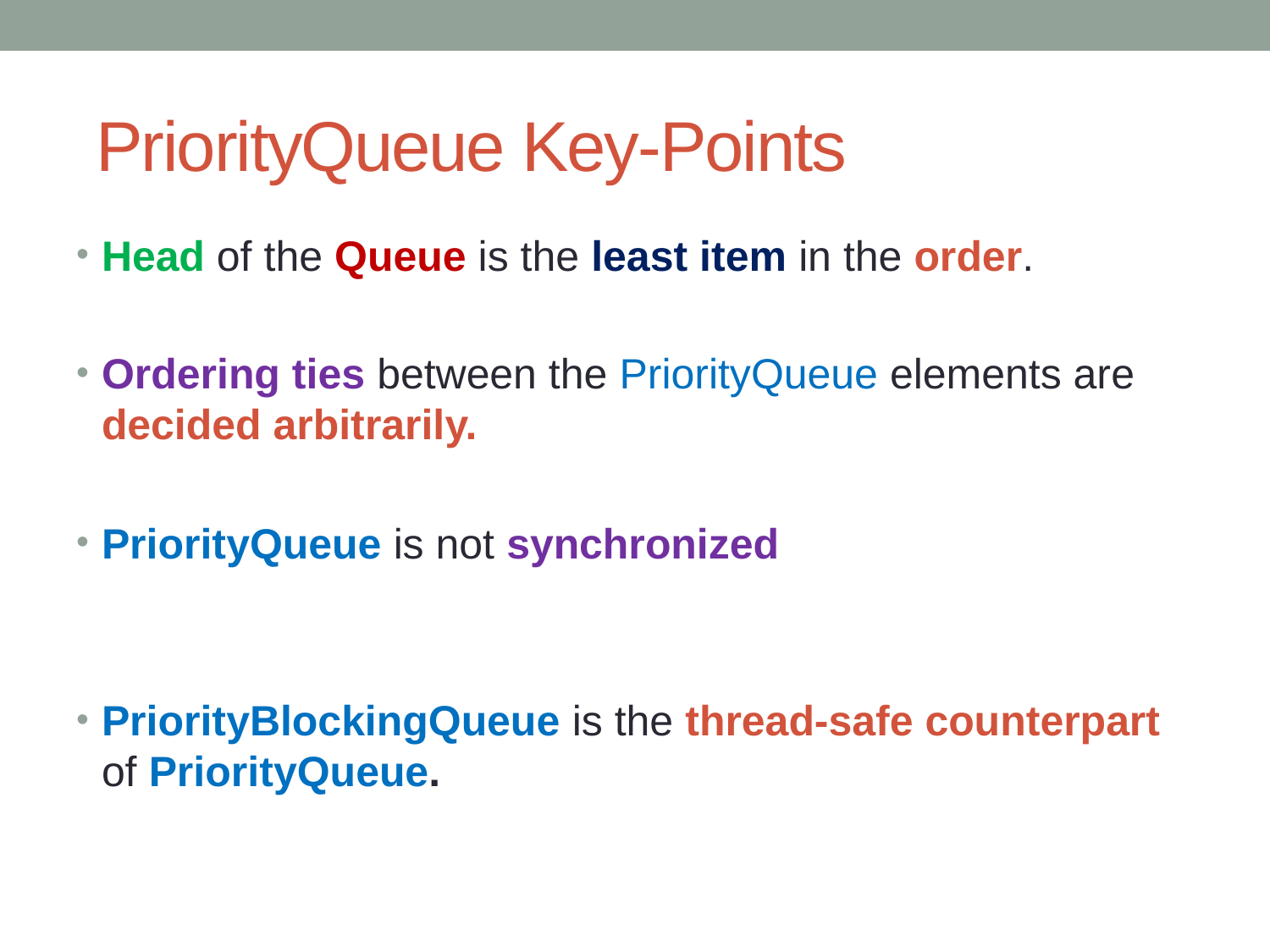

# PriorityQueue Key-Points
Head of the Queue is the least item in the order.

Ordering ties between the PriorityQueue elements are decided arbitrarily.

PriorityQueue is not synchronized

PriorityBlockingQueue is the thread-safe counterpart of PriorityQueue.